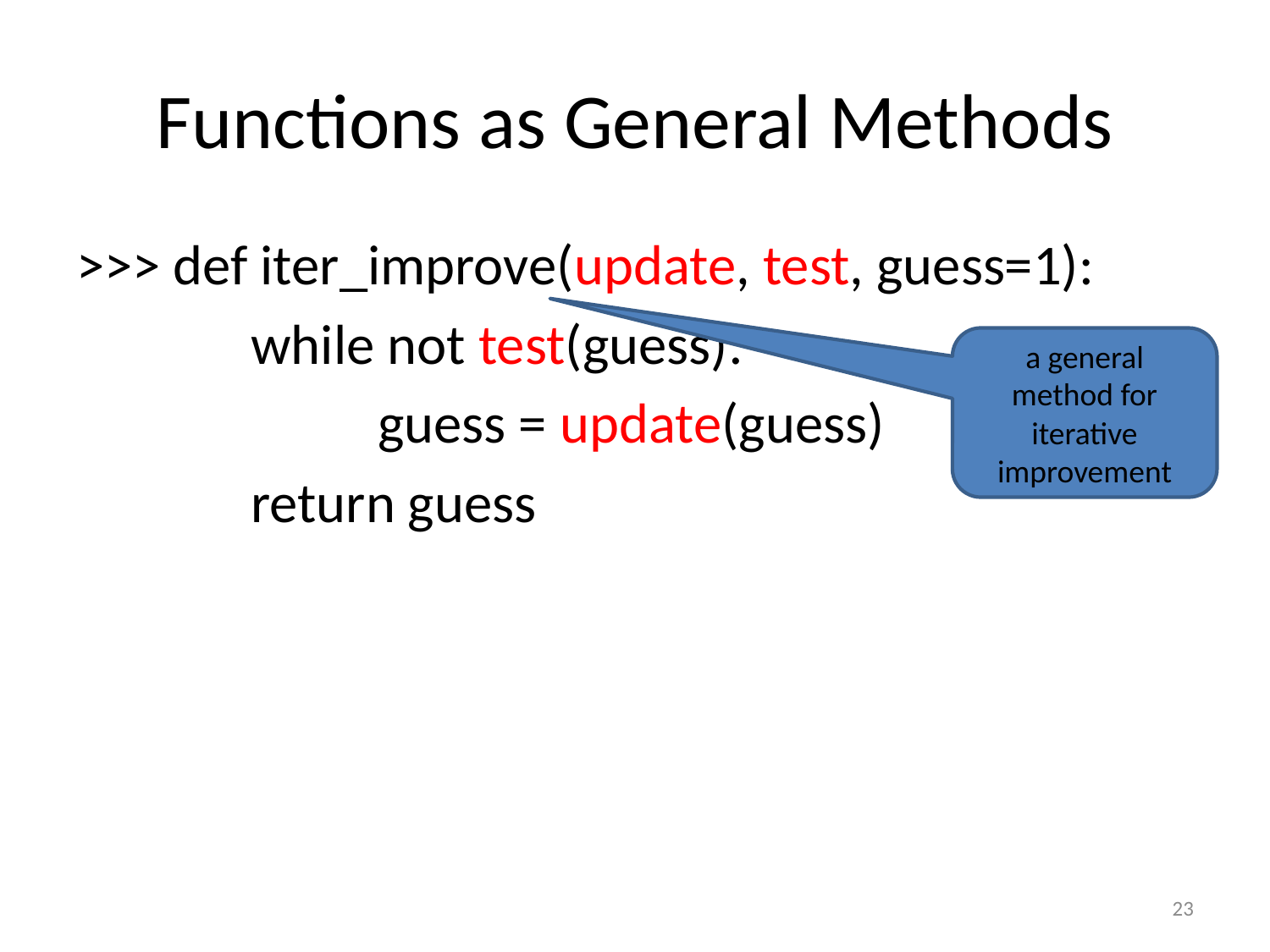

# Functions as General Methods
>>> def iter_improve(update, test, guess=1):
		while not test(guess):
			guess = update(guess)
		return guess
a general method for iterative improvement
23